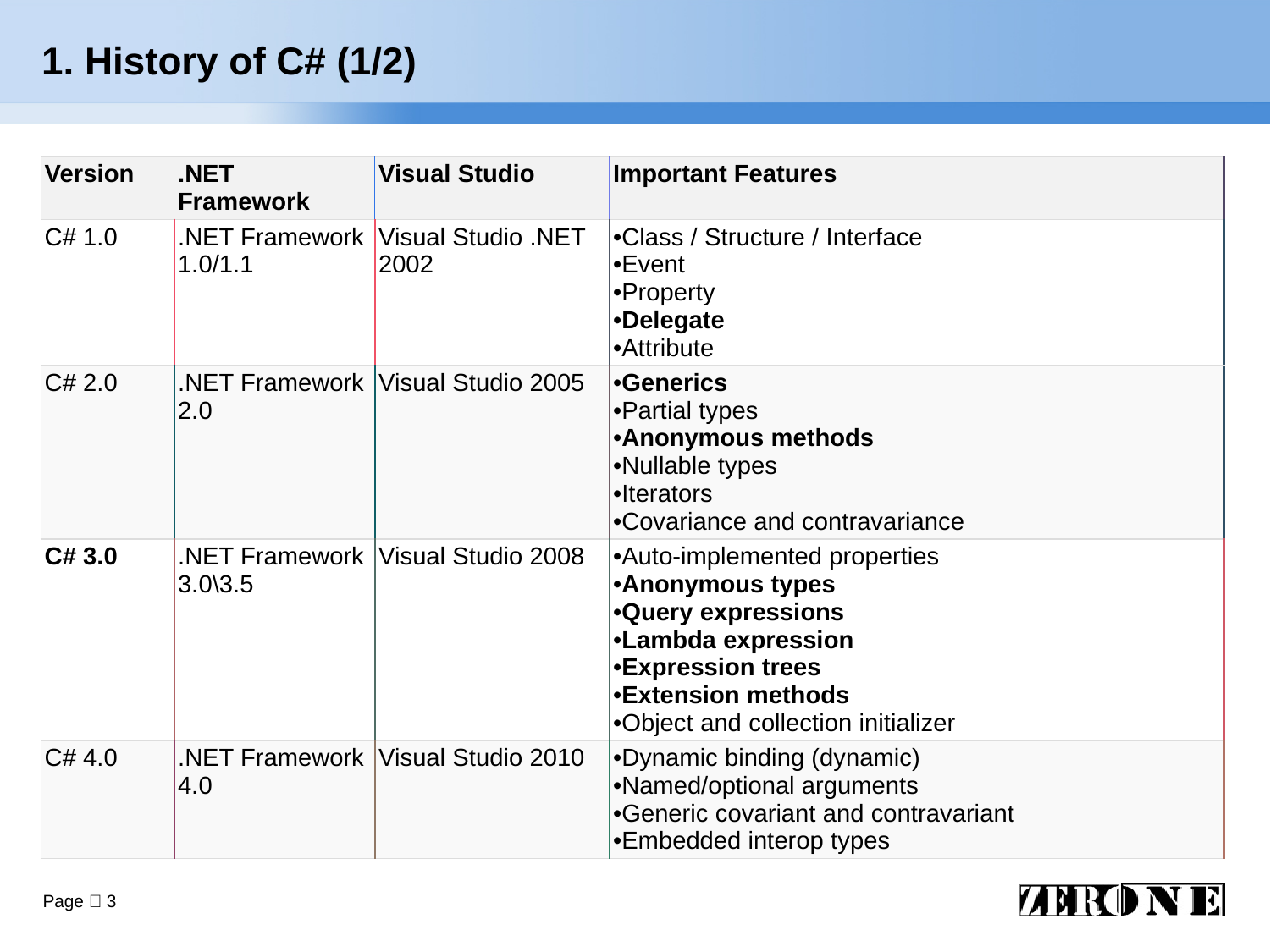

# 1. History of C# (1/2)
| Version | .NET Framework | Visual Studio | Important Features |
| --- | --- | --- | --- |
| C# 1.0 | .NET Framework 1.0/1.1 | Visual Studio .NET 2002 | Class / Structure / Interface Event Property Delegate Attribute |
| C# 2.0 | .NET Framework 2.0 | Visual Studio 2005 | Generics Partial types Anonymous methods Nullable types Iterators Covariance and contravariance |
| C# 3.0 | .NET Framework 3.0\3.5 | Visual Studio 2008 | Auto-implemented properties Anonymous types Query expressions Lambda expression Expression trees Extension methods Object and collection initializer |
| C# 4.0 | .NET Framework 4.0 | Visual Studio 2010 | Dynamic binding (dynamic) Named/optional arguments Generic covariant and contravariant Embedded interop types |